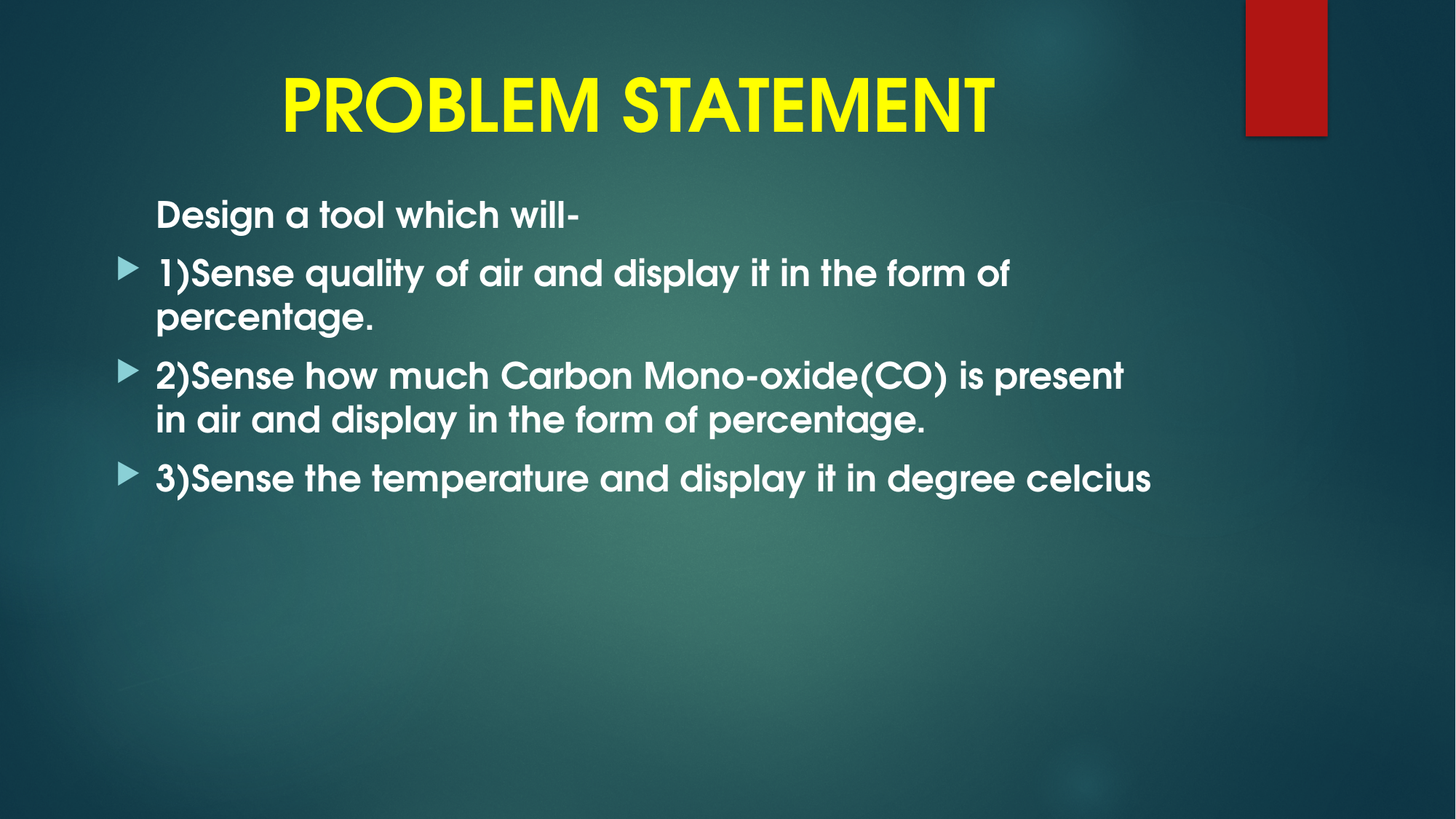

# PROBLEM STATEMENT
    Design a tool which will-
1)Sense quality of air and display it in the form of percentage.
2)Sense how much Carbon Mono-oxide(CO) is present in air and display in the form of percentage.
3)Sense the temperature and display it in degree celcius